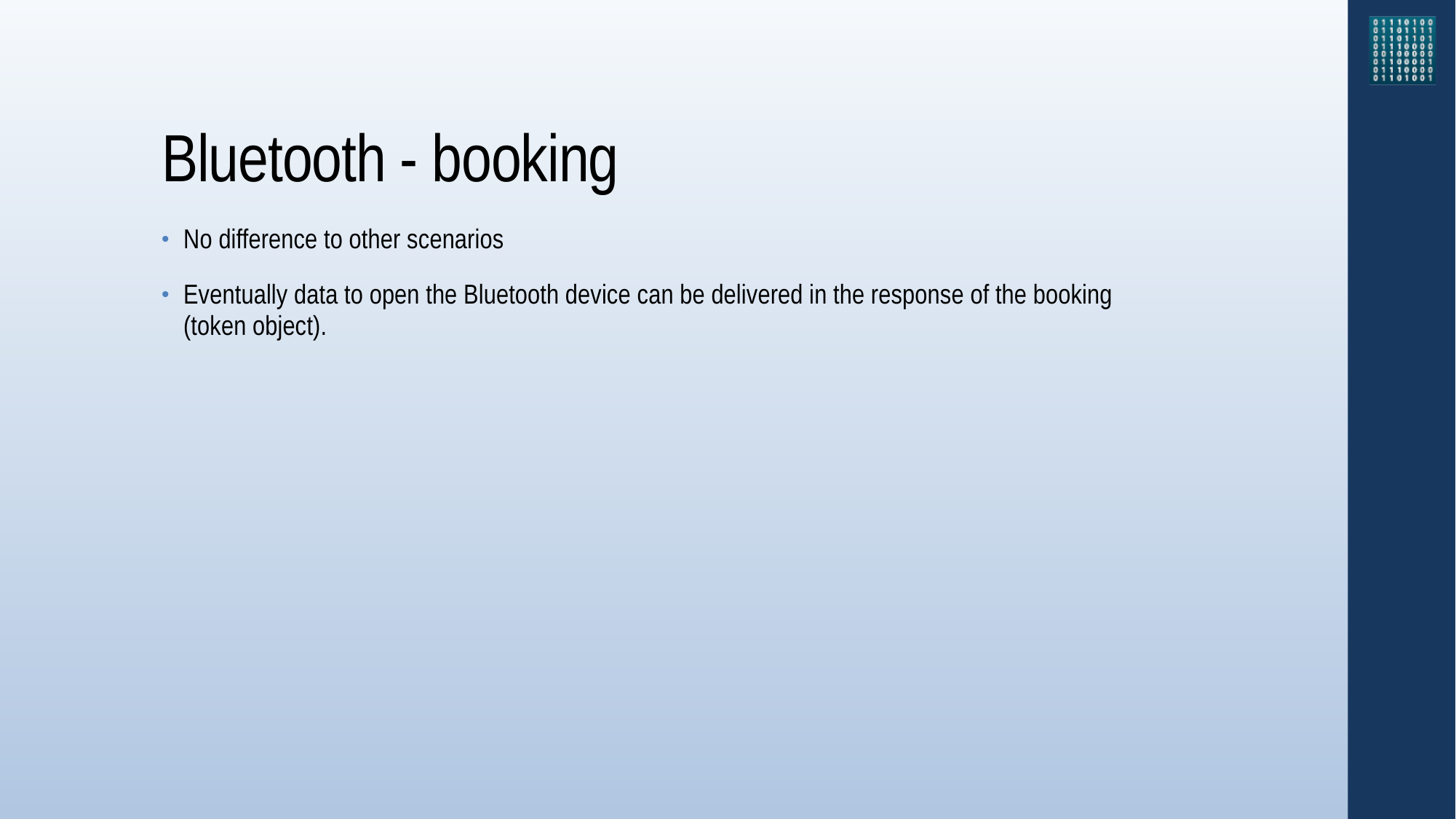

# Bluetooth - booking
No difference to other scenarios
Eventually data to open the Bluetooth device can be delivered in the response of the booking (token object).